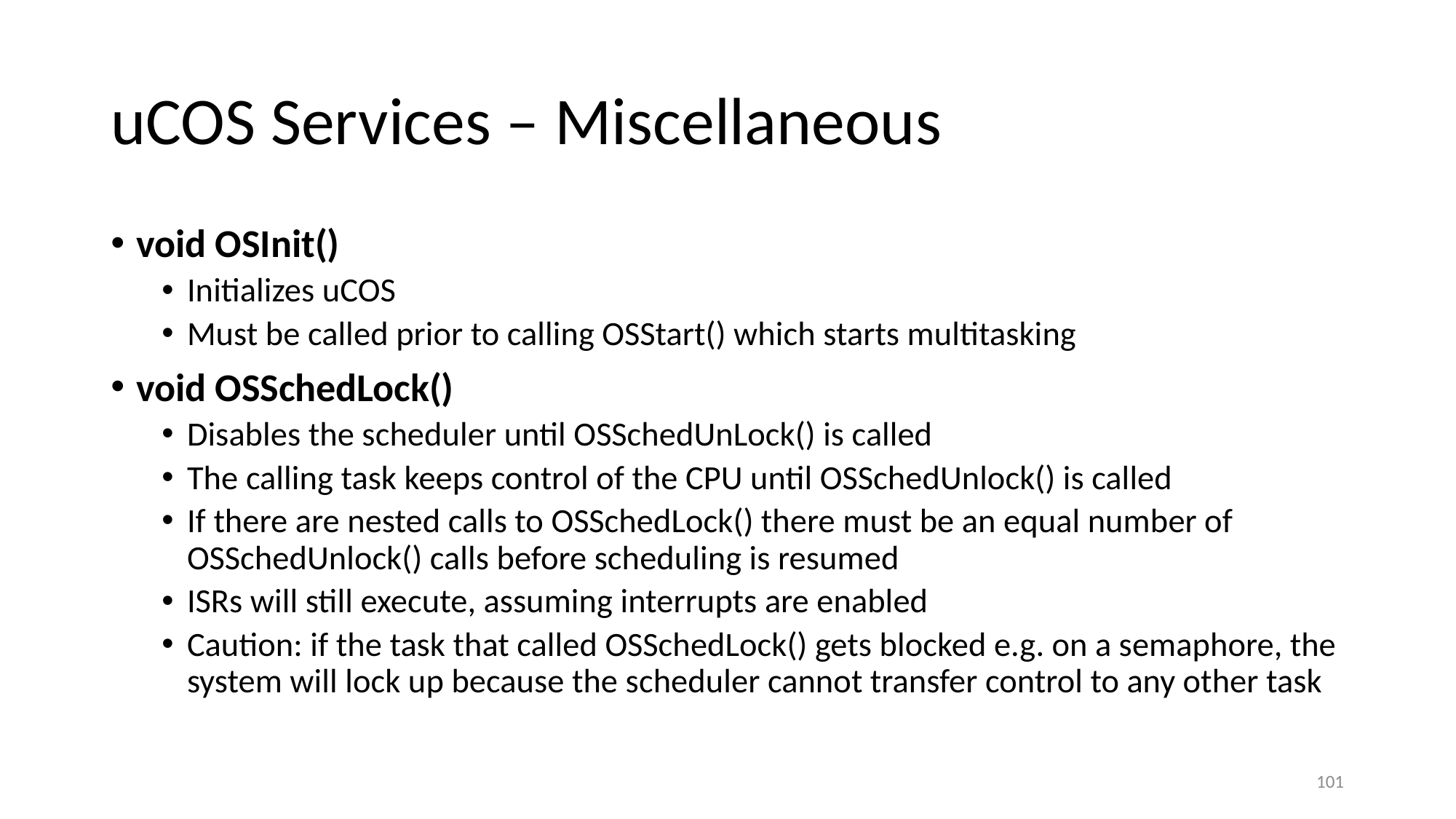

# uCOS Services – Miscellaneous
void OSInit()
Initializes uCOS
Must be called prior to calling OSStart() which starts multitasking
void OSSchedLock()
Disables the scheduler until OSSchedUnLock() is called
The calling task keeps control of the CPU until OSSchedUnlock() is called
If there are nested calls to OSSchedLock() there must be an equal number of OSSchedUnlock() calls before scheduling is resumed
ISRs will still execute, assuming interrupts are enabled
Caution: if the task that called OSSchedLock() gets blocked e.g. on a semaphore, the system will lock up because the scheduler cannot transfer control to any other task
101